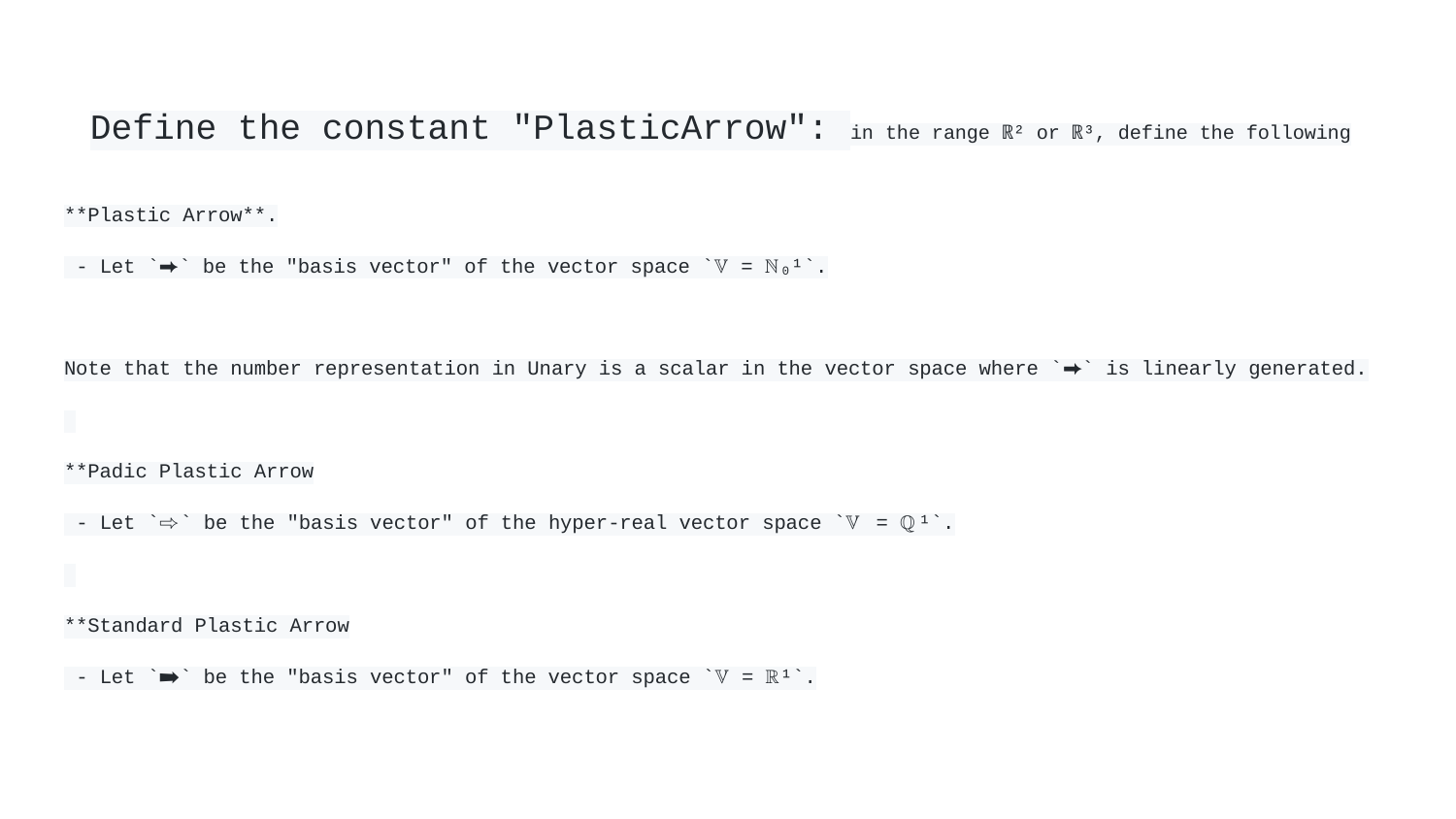

# Define the constant "PlasticArrow": in the range ℝ² or ℝ³, define the following

**Plastic Arrow**.
 - Let `⮕` be the "basis vector" of the vector space `𝕍 = ℕ₀¹`.

Note that the number representation in Unary is a scalar in the vector space where `⮕` is linearly generated.

**Padic Plastic Arrow
 - Let `⇨` be the "basis vector" of the hyper-real vector space `𝕍 = ℚ¹`.

**Standard Plastic Arrow
 - Let `➡️` be the "basis vector" of the vector space `𝕍 = ℝ¹`.